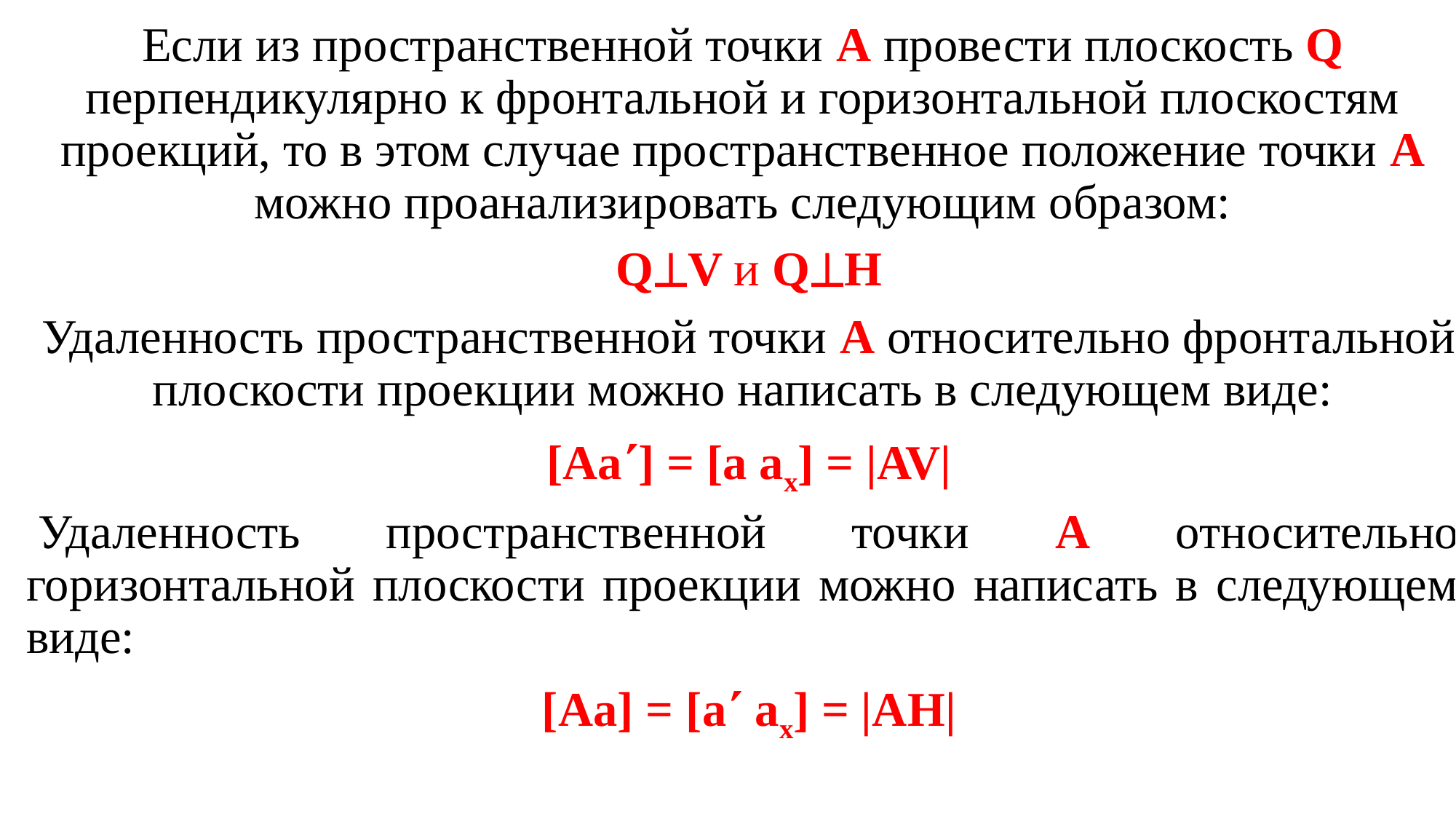

Если из пространственной точки А провести плоскость Q перпендикулярно к фронтальной и горизонтальной плоскостям проекций, то в этом случае пространственное положение точки А можно проанализировать следующим образом:
 Q⊥V и Q⊥H
 Удаленность пространственной точки А относительно фронтальной плоскости проекции можно написать в следующем виде:
 [Aa′] = [a ax] = |AV|
 Удаленность пространственной точки А относительно горизонтальной плоскости проекции можно написать в следующем виде:
 [Aa] = [a′ ax] = |AН|